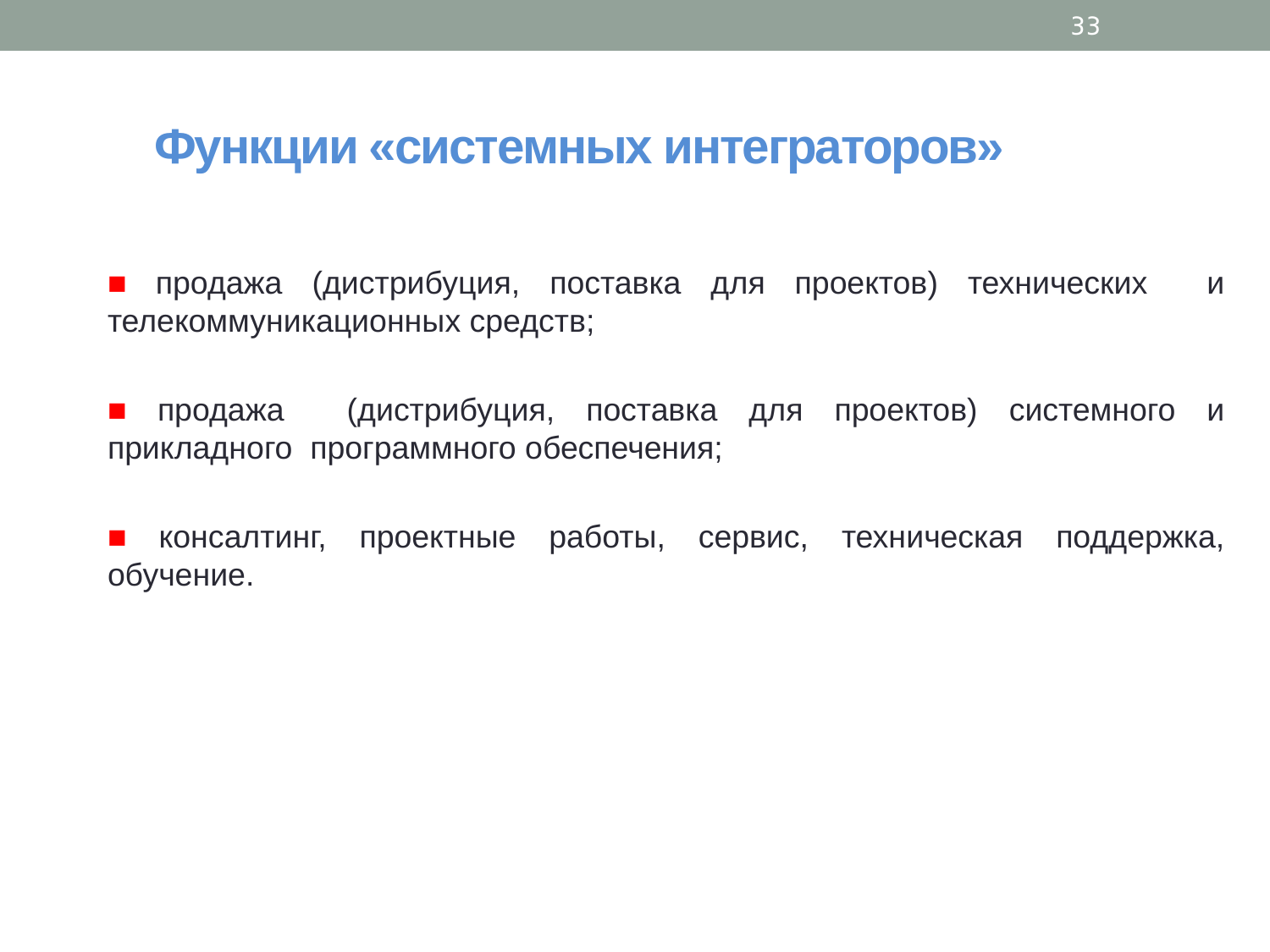

33
Функции «системных интеграторов»
■ продажа (дистрибуция, поставка для проектов) технических  и телекоммуникационных средств;

■ продажа  (дистрибуция, поставка для проектов) системного и прикладного  программного обеспечения;

■ консалтинг, проектные работы, сервис, техническая поддержка, обучение.